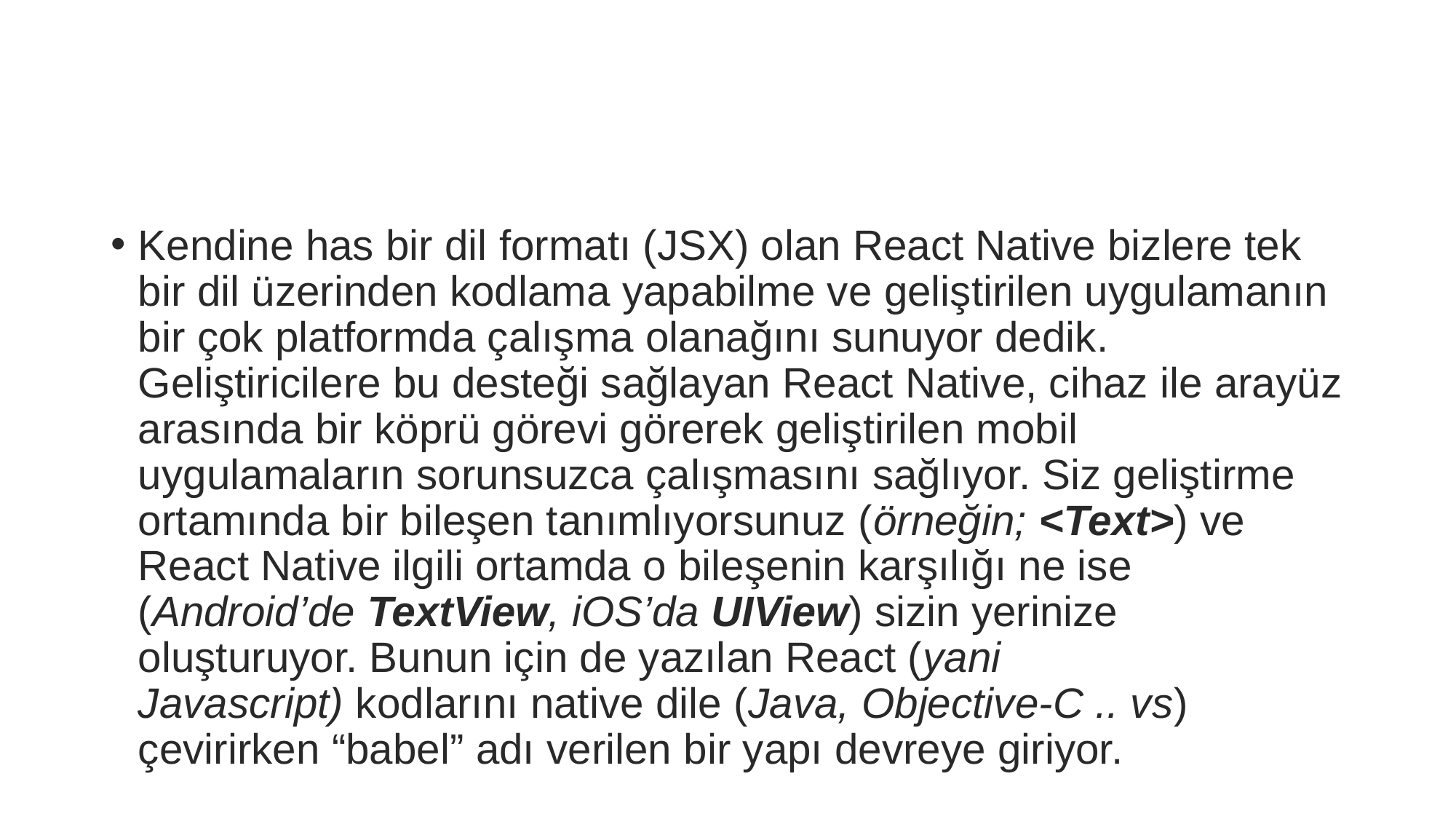

#
Kendine has bir dil formatı (JSX) olan React Native bizlere tek bir dil üzerinden kodlama yapabilme ve geliştirilen uygulamanın bir çok platformda çalışma olanağını sunuyor dedik. Geliştiricilere bu desteği sağlayan React Native, cihaz ile arayüz arasında bir köprü görevi görerek geliştirilen mobil uygulamaların sorunsuzca çalışmasını sağlıyor. Siz geliştirme ortamında bir bileşen tanımlıyorsunuz (örneğin; <Text>) ve React Native ilgili ortamda o bileşenin karşılığı ne ise (Android’de TextView, iOS’da UIView) sizin yerinize oluşturuyor. Bunun için de yazılan React (yani Javascript) kodlarını native dile (Java, Objective-C .. vs) çevirirken “babel” adı verilen bir yapı devreye giriyor.